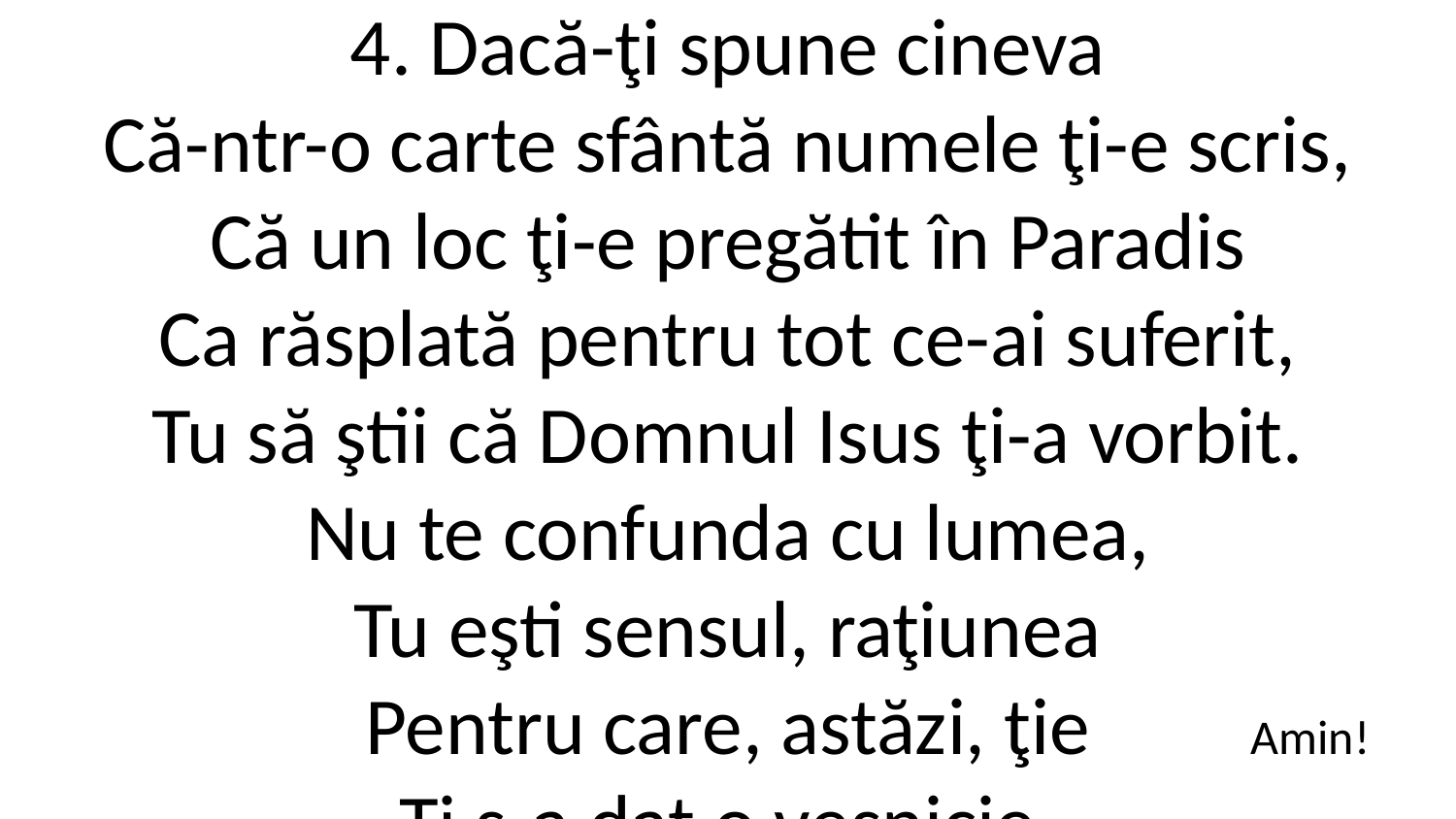

4. Dacă-ţi spune cineva
Că-ntr-o carte sfântă numele ţi-e scris,
Că un loc ţi-e pregătit în Paradis
Ca răsplată pentru tot ce-ai suferit,
Tu să ştii că Domnul Isus ţi-a vorbit.
Nu te confunda cu lumea,
Tu eşti sensul, raţiunea
Pentru care, astăzi, ţie
Ţi s-a dat o veşnicie.

Amin!